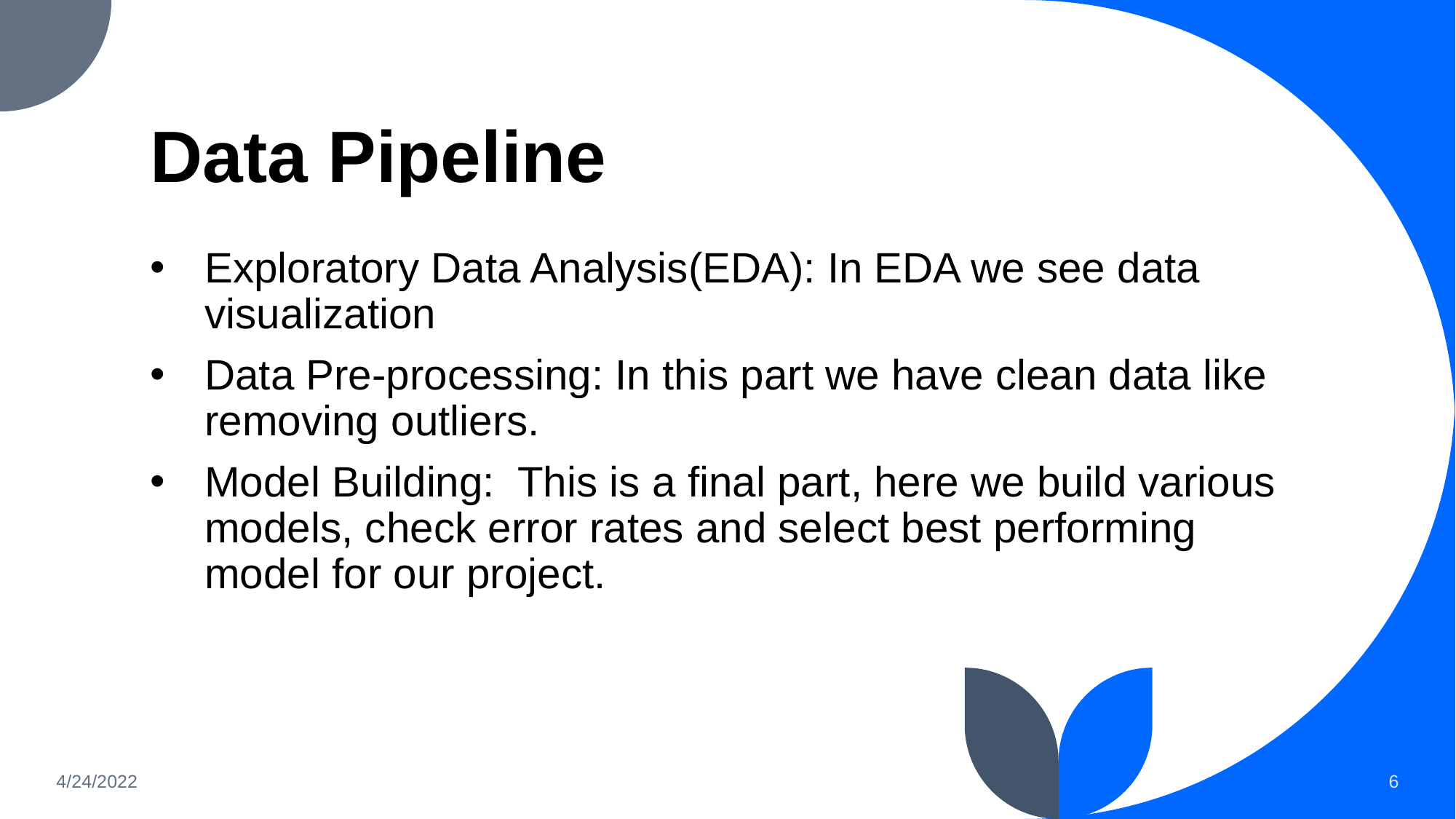

# Data Pipeline
Exploratory Data Analysis(EDA): In EDA we see data visualization
Data Pre-processing: In this part we have clean data like removing outliers.
Model Building:  This is a final part, here we build various models, check error rates and select best performing  model for our project.
4/24/2022
6